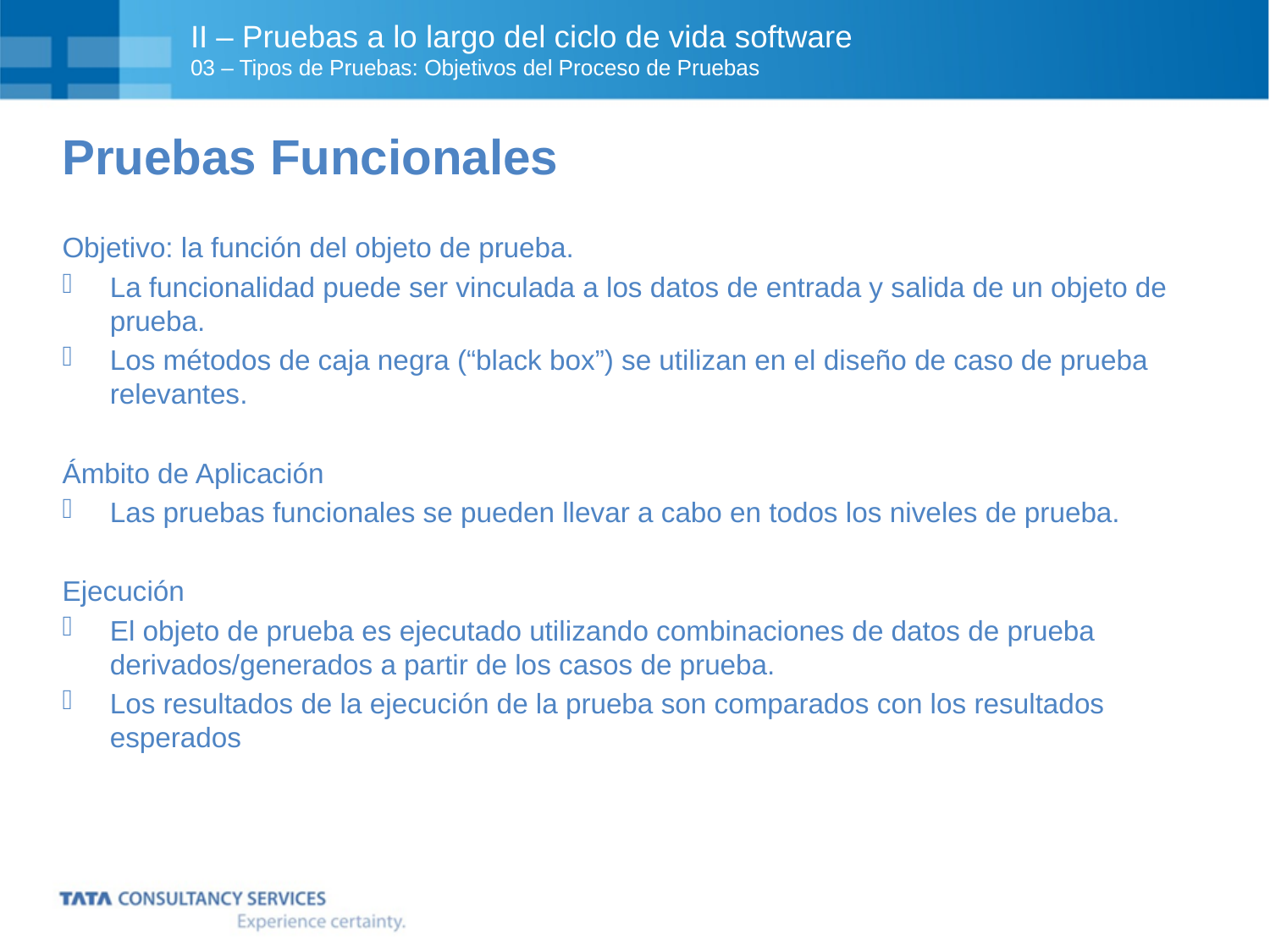

# II – Pruebas a lo largo del ciclo de vida software 03 – Tipos de Pruebas: Objetivos del Proceso de Pruebas
Pruebas Funcionales

Objetivo: la función del objeto de prueba.
La funcionalidad puede ser vinculada a los datos de entrada y salida de un objeto de prueba.
Los métodos de caja negra (“black box”) se utilizan en el diseño de caso de prueba relevantes.

Ámbito de Aplicación
Las pruebas funcionales se pueden llevar a cabo en todos los niveles de prueba.

Ejecución
El objeto de prueba es ejecutado utilizando combinaciones de datos de prueba derivados/generados a partir de los casos de prueba.
Los resultados de la ejecución de la prueba son comparados con los resultados esperados